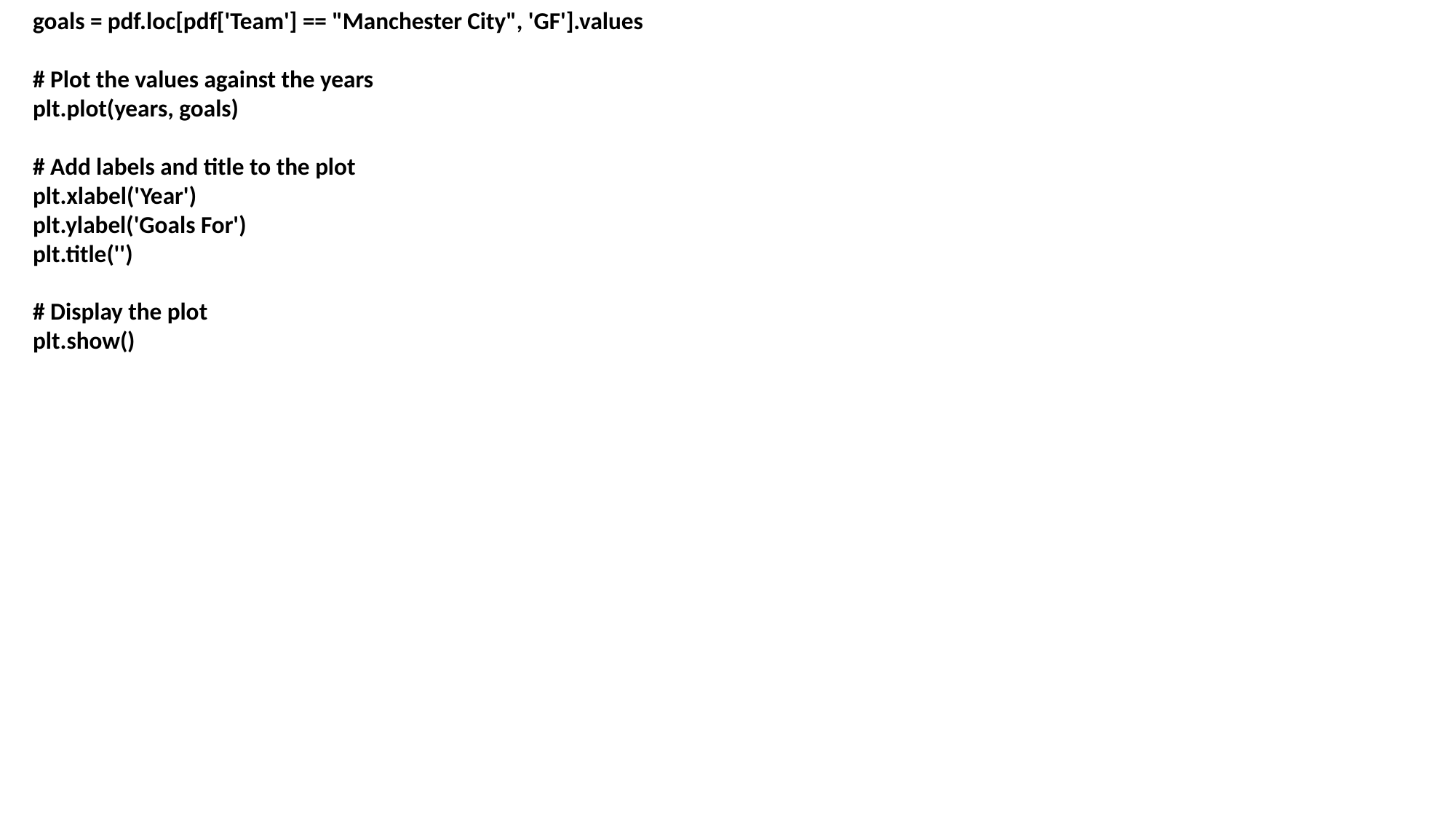

goals = pdf.loc[pdf['Team'] == "Manchester City", 'GF'].values

# Plot the values against the years
plt.plot(years, goals)

# Add labels and title to the plot
plt.xlabel('Year')
plt.ylabel('Goals For')
plt.title('')

# Display the plot
plt.show()